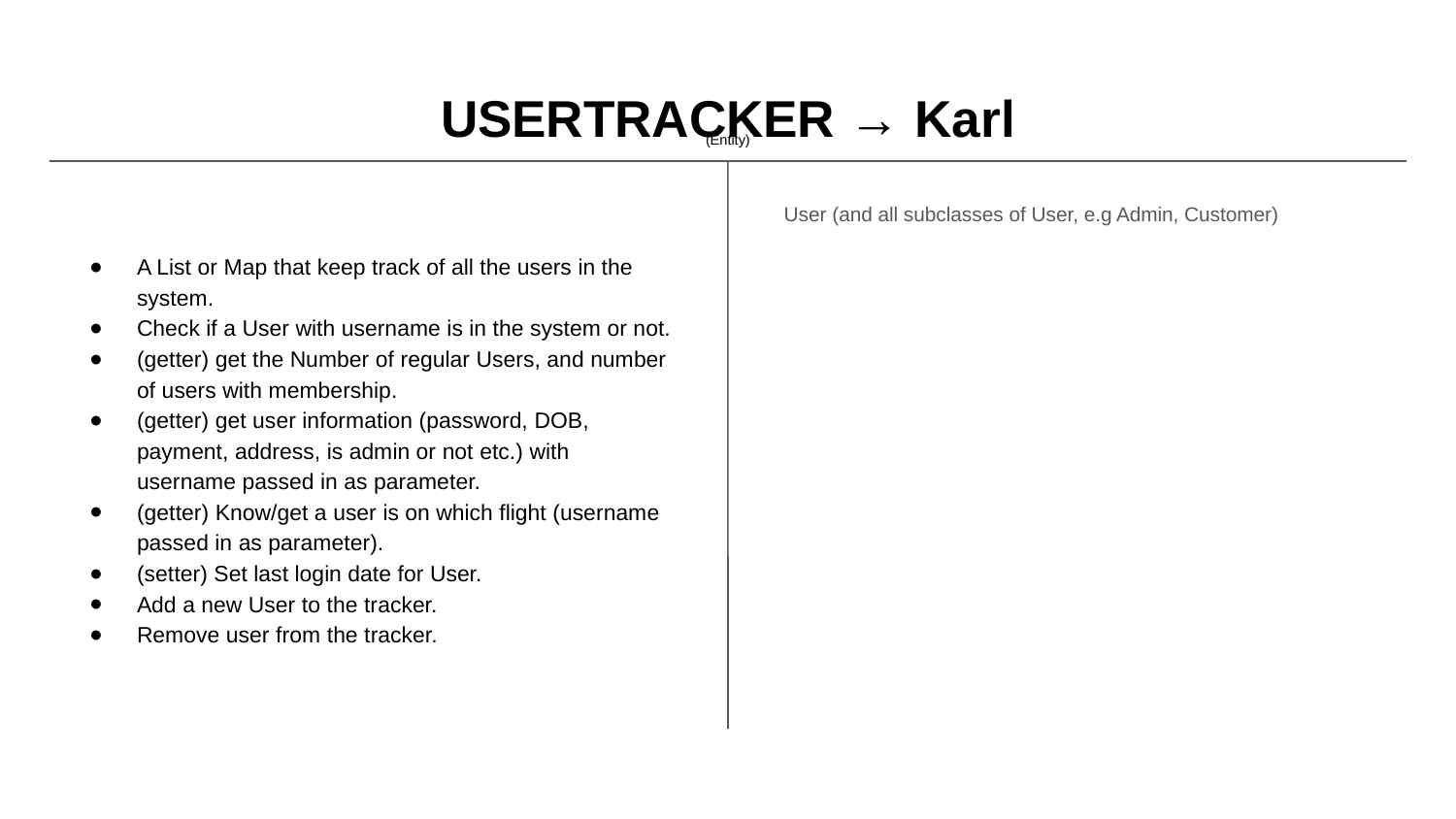

# USERTRACKER → Karl

(Entity)

A List or Map that keep track of all the users in the system.
Check if a User with username is in the system or not.
(getter) get the Number of regular Users, and number of users with membership.
(getter) get user information (password, DOB, payment, address, is admin or not etc.) with username passed in as parameter.
(getter) Know/get a user is on which flight (username passed in as parameter).
(setter) Set last login date for User.
Add a new User to the tracker.
Remove user from the tracker.

User (and all subclasses of User, e.g Admin, Customer)